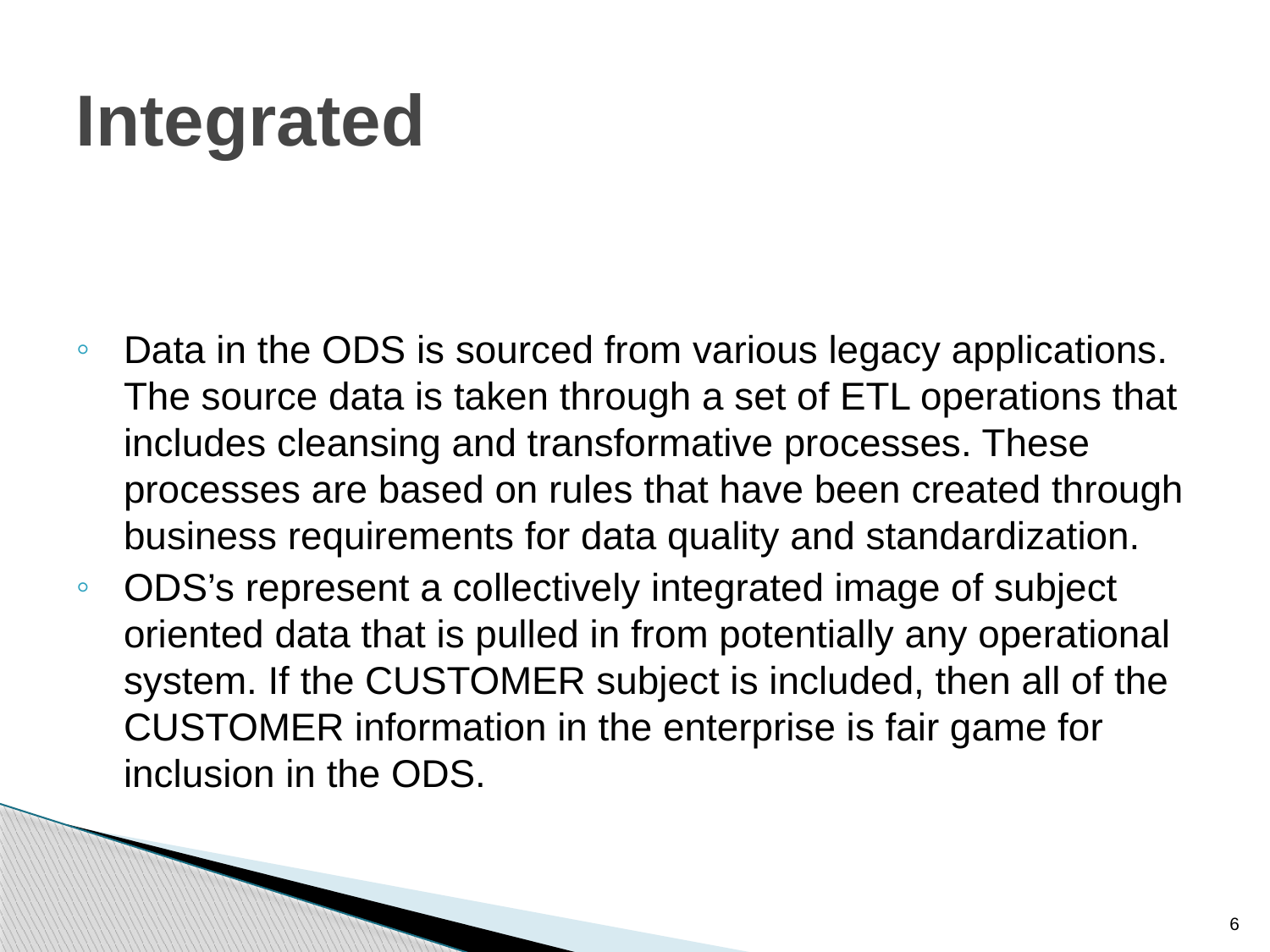

# Integrated

Data in the ODS is sourced from various legacy applications. The source data is taken through a set of ETL operations that includes cleansing and transformative processes. These processes are based on rules that have been created through business requirements for data quality and standardization.
ODS’s represent a collectively integrated image of subject oriented data that is pulled in from potentially any operational system. If the CUSTOMER subject is included, then all of the CUSTOMER information in the enterprise is fair game for inclusion in the ODS.
6